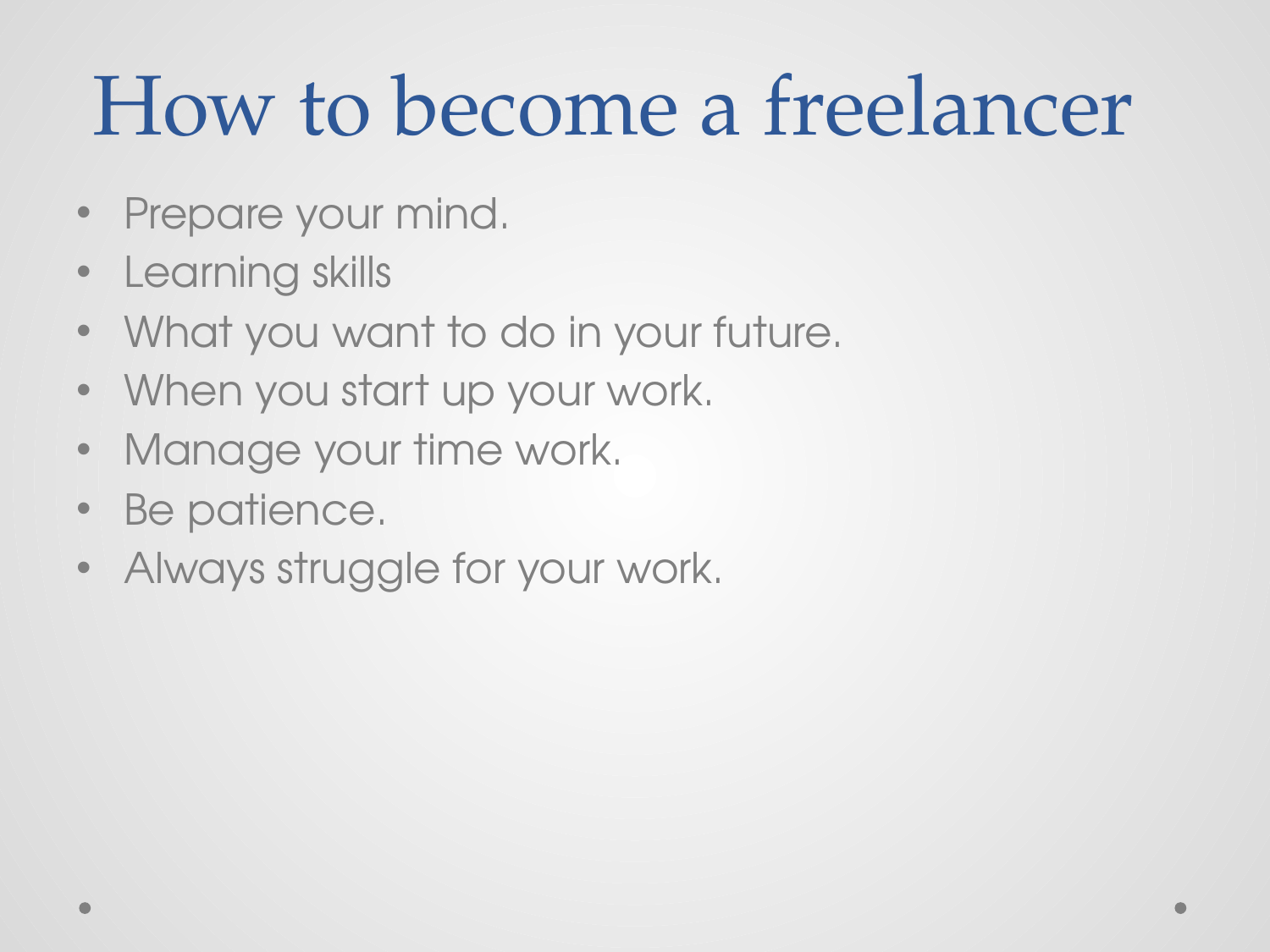

# How to become a freelancer
Prepare your mind.
Learning skills
What you want to do in your future.
When you start up your work.
Manage your time work.
Be patience.
Always struggle for your work.